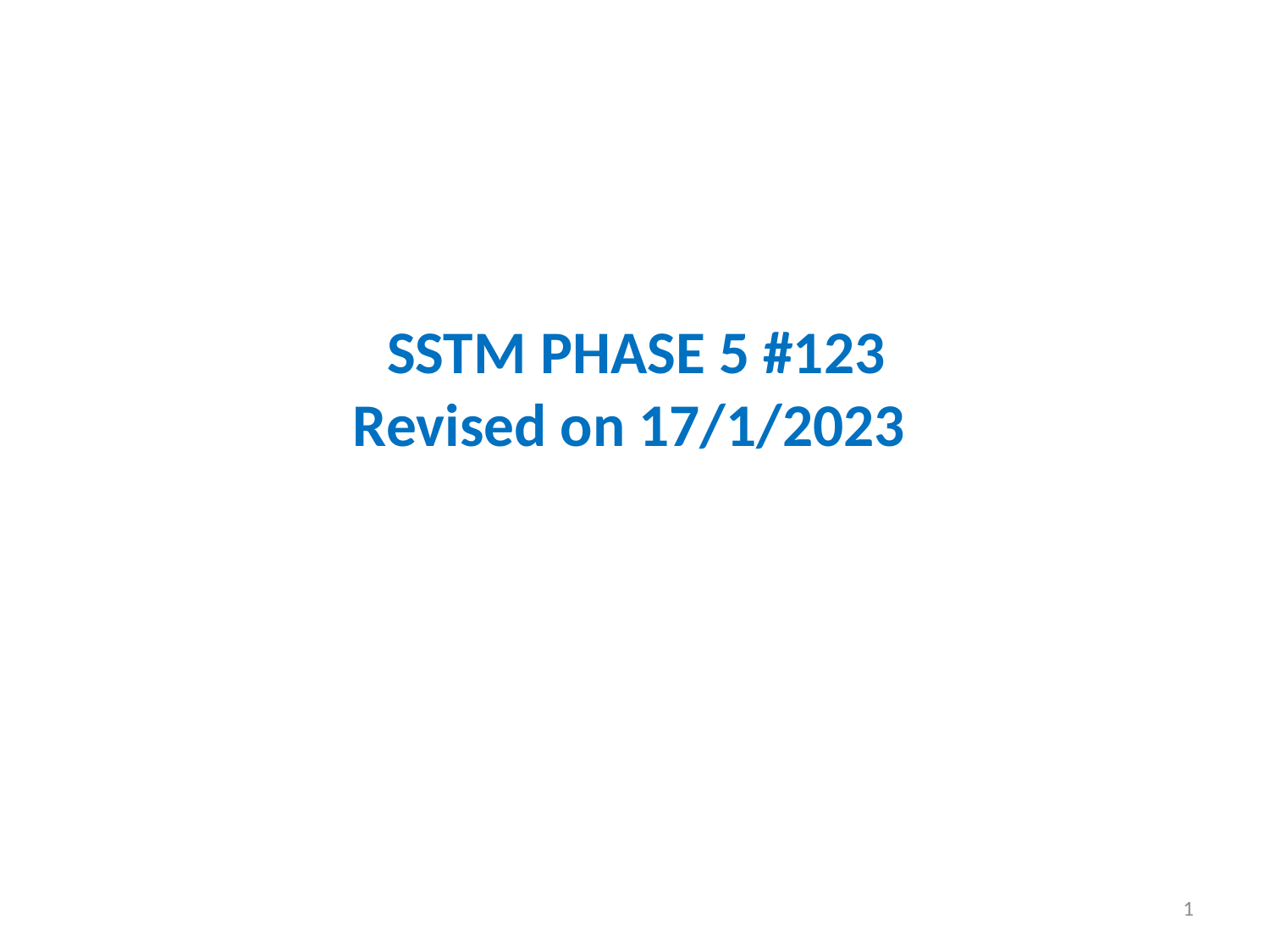

# SSTM PHASE 5 #123 Revised on 17/1/2023
1